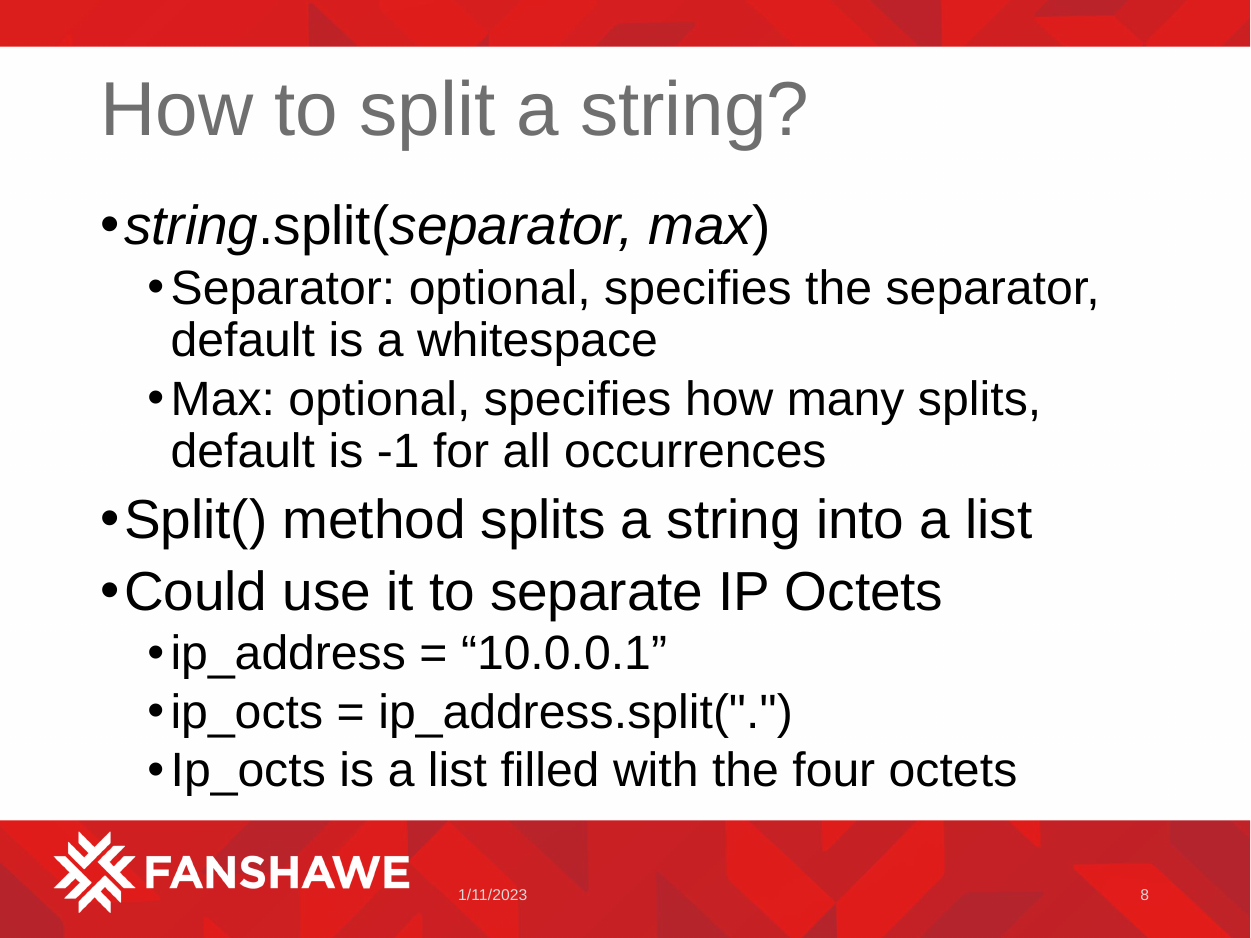

# How to split a string?
string.split(separator, max)
Separator: optional, specifies the separator, default is a whitespace
Max: optional, specifies how many splits, default is -1 for all occurrences
Split() method splits a string into a list
Could use it to separate IP Octets
ip_address = “10.0.0.1”
ip_octs = ip_address.split(".")
Ip_octs is a list filled with the four octets
1/11/2023
8